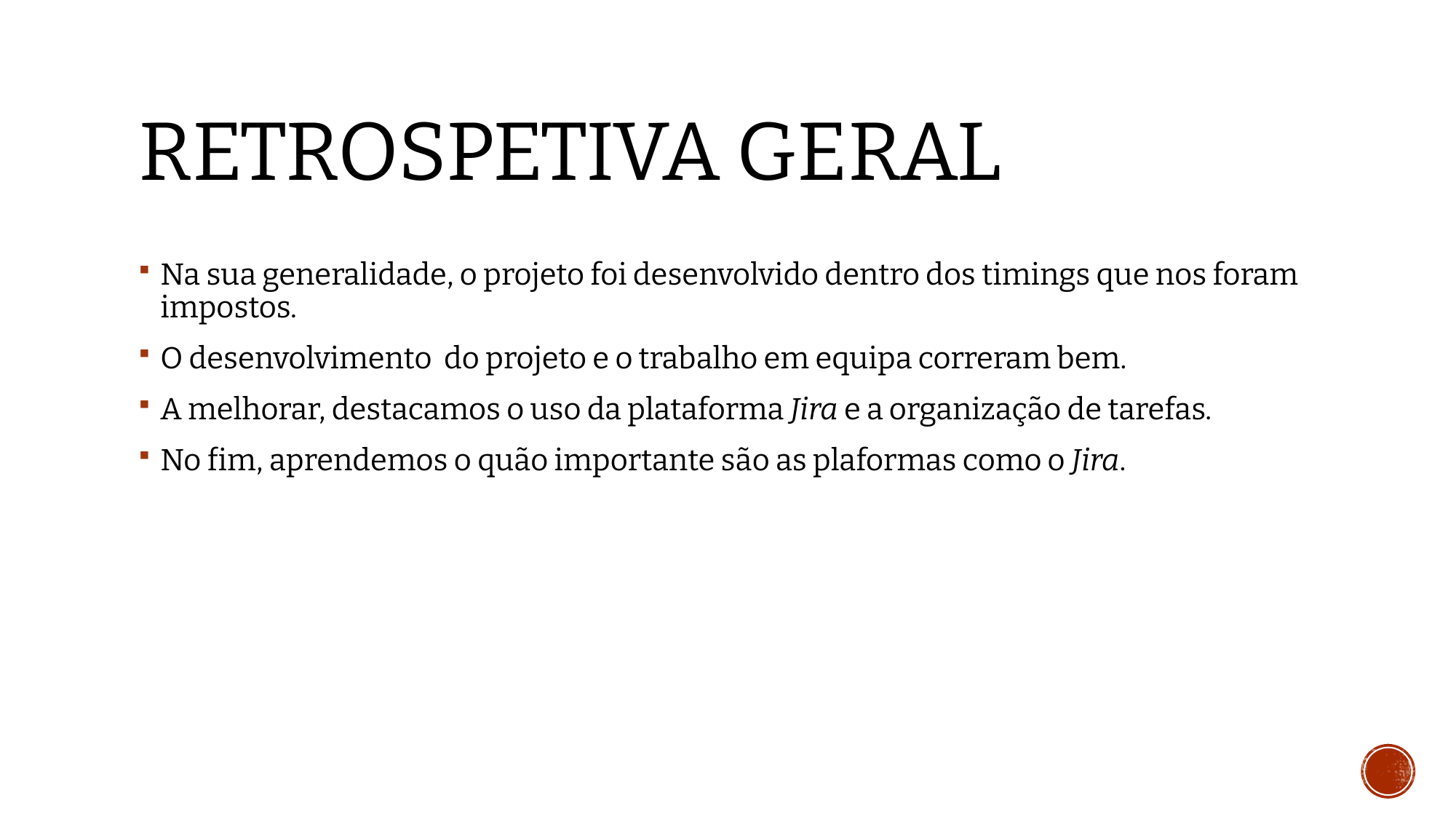

# Retrospetiva geral
Na sua generalidade, o projeto foi desenvolvido dentro dos timings que nos foram impostos.
O desenvolvimento  do projeto e o trabalho em equipa correram bem.
A melhorar, destacamos o uso da plataforma Jira e a organização de tarefas.
No fim, aprendemos o quão importante são as plaformas como o Jira.